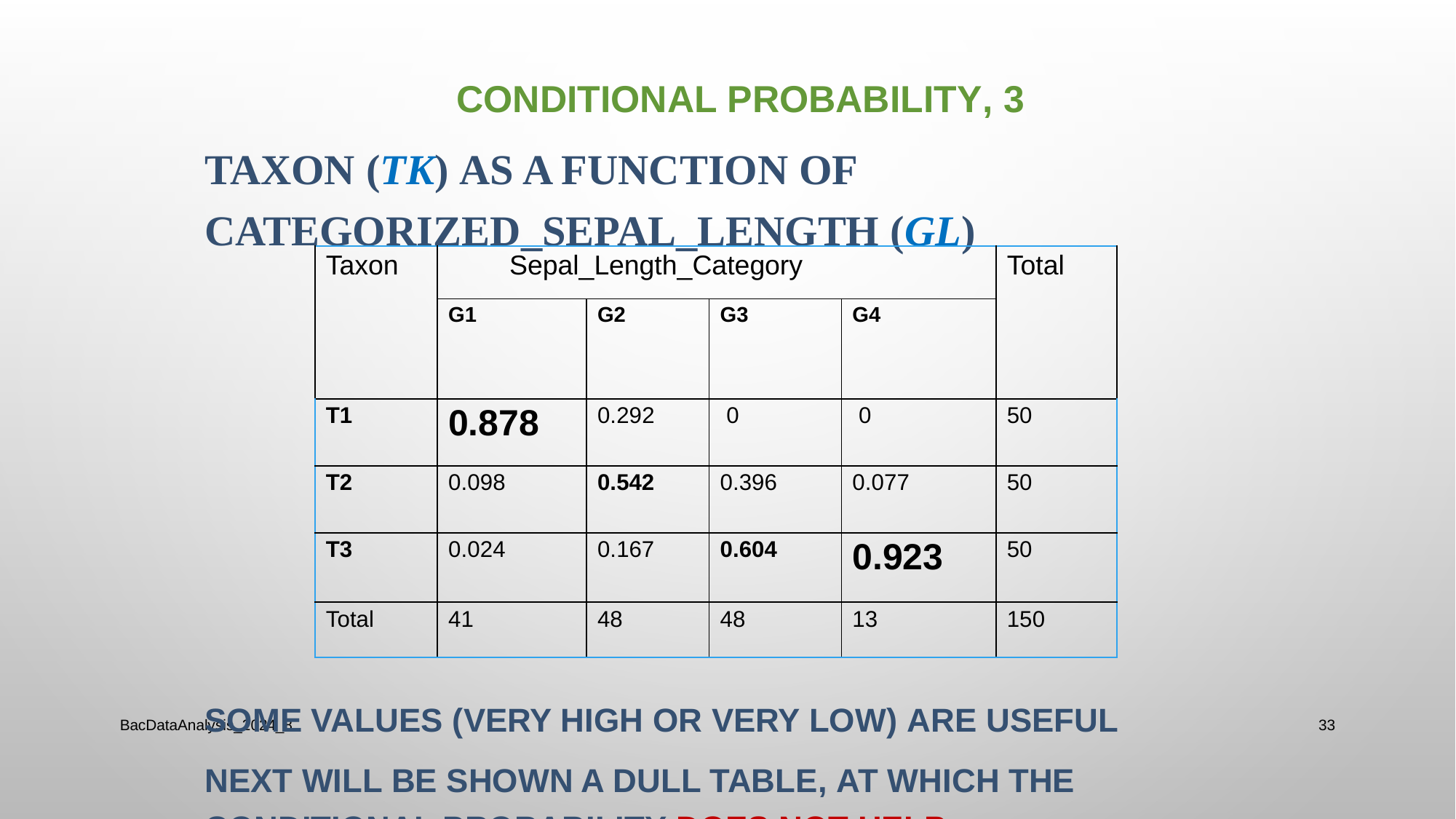

# Conditional probability, 3
Taxon (Tk) as a function of Categorized_Sepal_Length (Gl)

Some values (very high or very low) are useful
Next will be shown a dull table, at which the conditional probability does not help.
| Taxon | Sepal\_Length\_Category |  |  |  | Total |
| --- | --- | --- | --- | --- | --- |
|  | G1 | G2 | G3 | G4 |  |
| T1 | 0.878 | 0.292 | 0 | 0 | 50 |
| T2 | 0.098 | 0.542 | 0.396 | 0.077 | 50 |
| T3 | 0.024 | 0.167 | 0.604 | 0.923 | 50 |
| Total | 41 | 48 | 48 | 13 | 150 |
BacDataAnalysis_2024_8
33